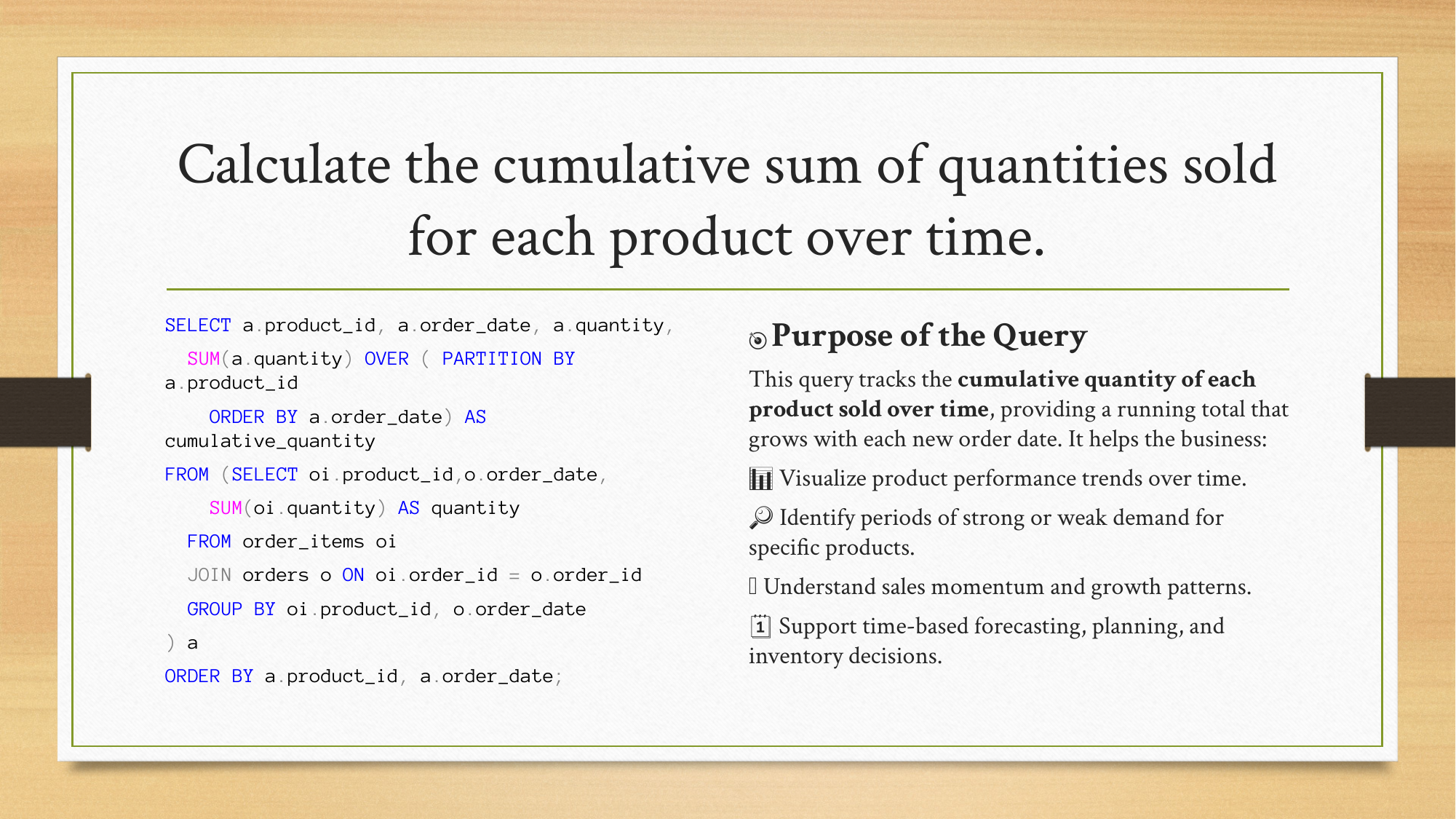

# Calculate the cumulative sum of quantities sold for each product over time.
SELECT a.product_id, a.order_date, a.quantity,
  SUM(a.quantity) OVER ( PARTITION BY a.product_id
    ORDER BY a.order_date) AS cumulative_quantity
FROM (SELECT oi.product_id,o.order_date,
    SUM(oi.quantity) AS quantity
  FROM order_items oi
  JOIN orders o ON oi.order_id = o.order_id
  GROUP BY oi.product_id, o.order_date
) a
ORDER BY a.product_id, a.order_date;
🎯 Purpose of the Query
This query tracks the cumulative quantity of each product sold over time, providing a running total that grows with each new order date. It helps the business:
📊 Visualize product performance trends over time.
🔎 Identify periods of strong or weak demand for specific products.
🧮 Understand sales momentum and growth patterns.
🗓️ Support time-based forecasting, planning, and inventory decisions.